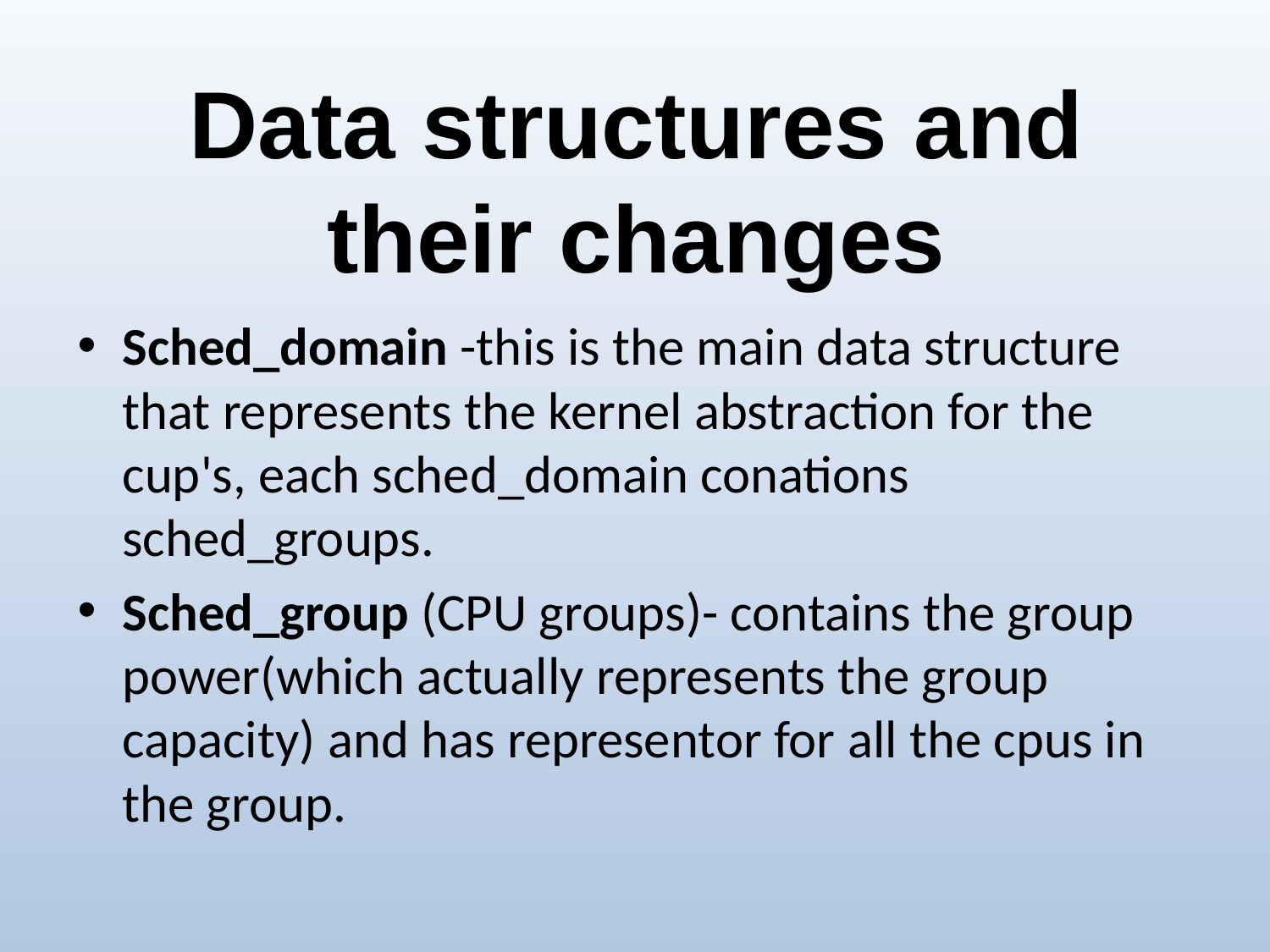

# Data structures and their changes
Sched_domain -this is the main data structure that represents the kernel abstraction for the cup's, each sched_domain conations sched_groups.
Sched_group (CPU groups)- contains the group power(which actually represents the group capacity) and has representor for all the cpus in the group.